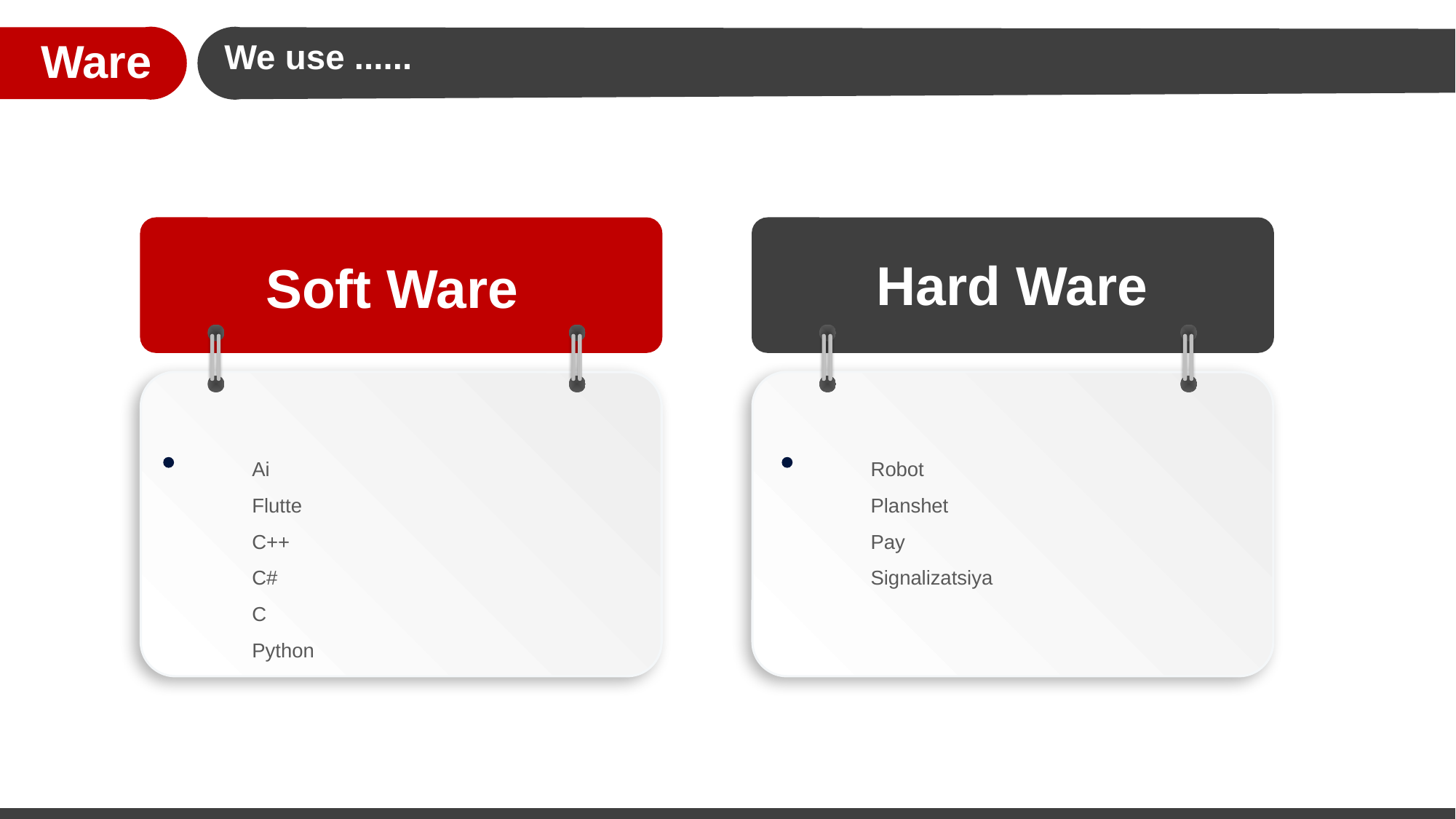

Ware

We use ......

Hard Ware
Soft Ware
Ai
Flutte
C++
C#
C
Python

Robot
Planshet
Pay
Signalizatsiya